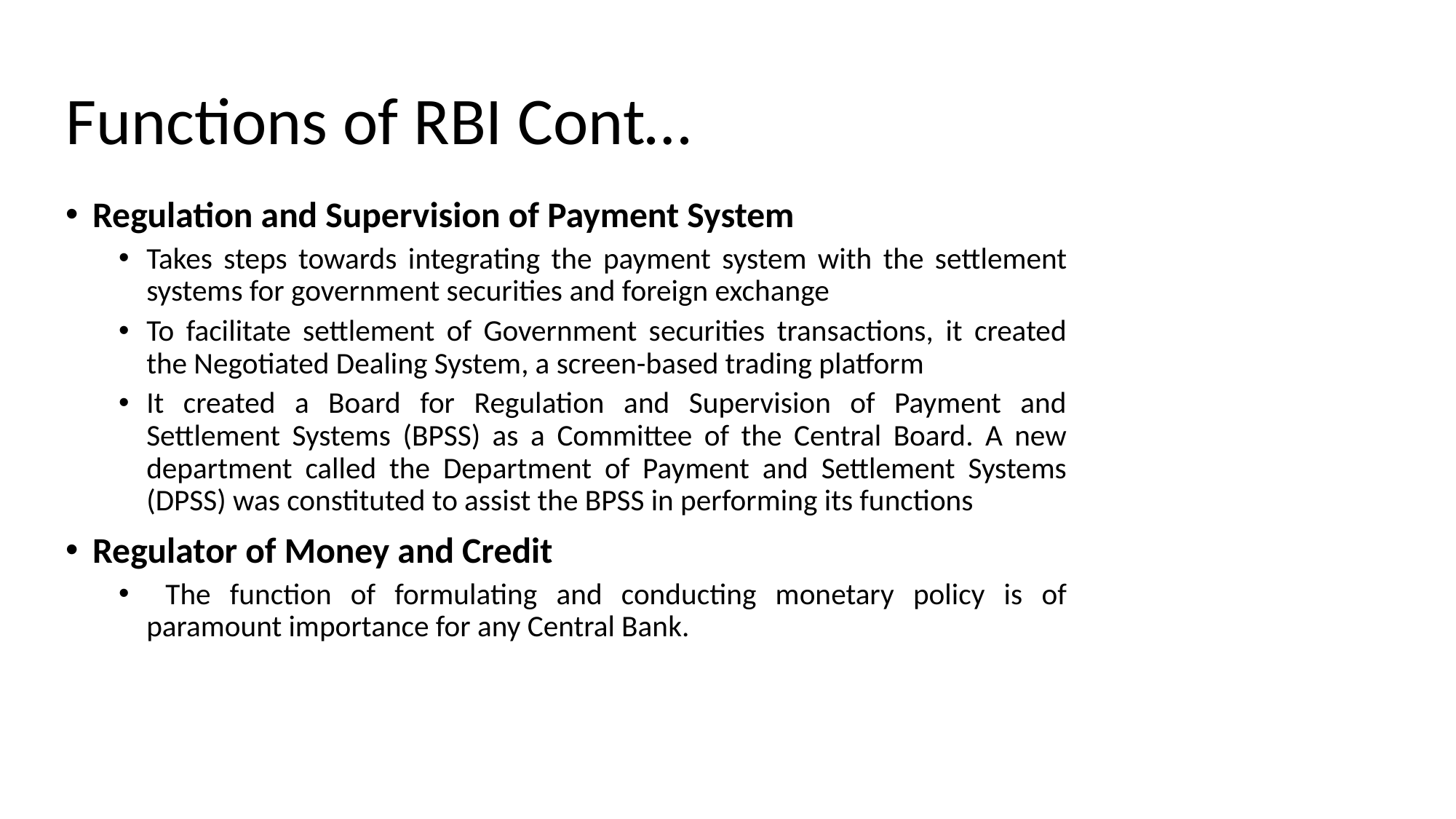

# Functions of RBI Cont…
Regulation and Supervision of Payment System
Takes steps towards integrating the payment system with the settlement systems for government securities and foreign exchange
To facilitate settlement of Government securities transactions, it created the Negotiated Dealing System, a screen-based trading platform
It created a Board for Regulation and Supervision of Payment and Settlement Systems (BPSS) as a Committee of the Central Board. A new department called the Department of Payment and Settlement Systems (DPSS) was constituted to assist the BPSS in performing its functions
Regulator of Money and Credit
 The function of formulating and conducting monetary policy is of paramount importance for any Central Bank.